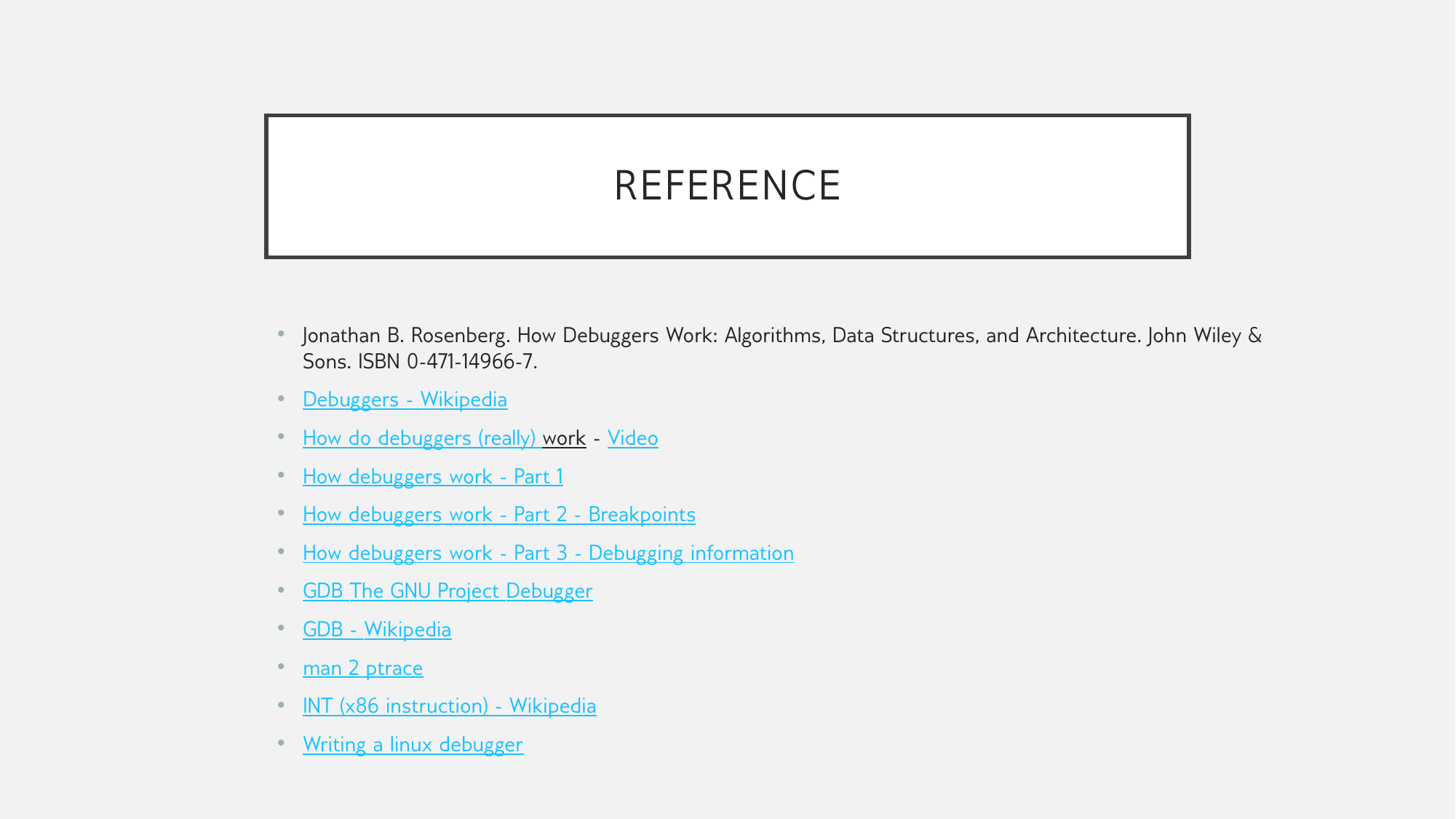

# REFERENCE
Jonathan B. Rosenberg. How Debuggers Work: Algorithms, Data Structures, and Architecture. John Wiley & Sons. ISBN 0-471-14966-7.
Debuggers - Wikipedia
How do debuggers (really) work - Video
How debuggers work - Part 1
How debuggers work - Part 2 - Breakpoints
How debuggers work - Part 3 - Debugging information
GDB The GNU Project Debugger
GDB - Wikipedia
man 2 ptrace
INT (x86 instruction) - Wikipedia
Writing a linux debugger